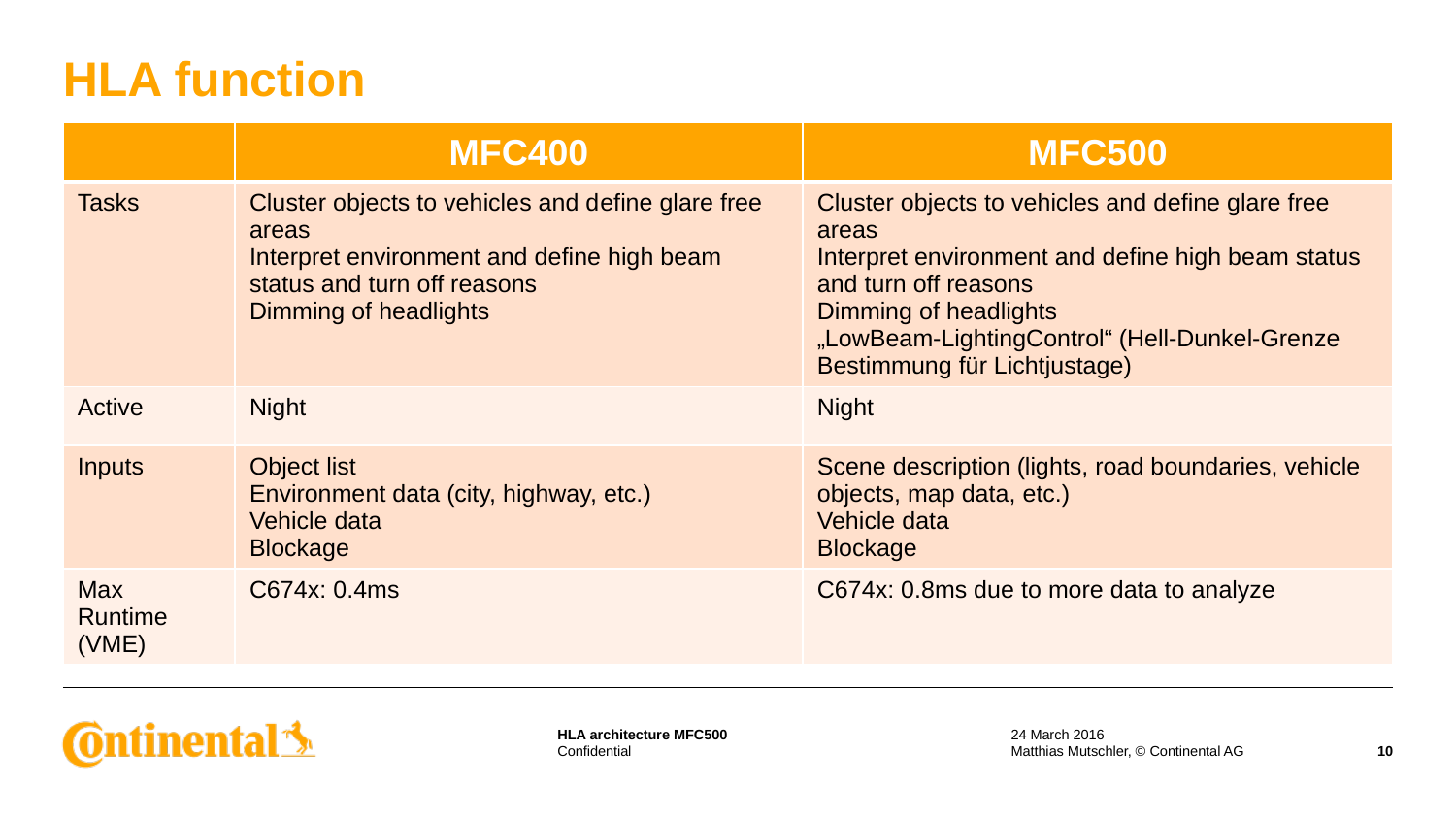

# HLA function
|  | MFC400 | MFC500 |
| --- | --- | --- |
| Tasks | Cluster objects to vehicles and define glare free areas Interpret environment and define high beam status and turn off reasons Dimming of headlights | Cluster objects to vehicles and define glare free areas Interpret environment and define high beam status and turn off reasons Dimming of headlights „LowBeam-LightingControl“ (Hell-Dunkel-Grenze Bestimmung für Lichtjustage) |
| Active | Night | Night |
| Inputs | Object list Environment data (city, highway, etc.) Vehicle data Blockage | Scene description (lights, road boundaries, vehicle objects, map data, etc.) Vehicle data Blockage |
| Max Runtime (VME) | C674x: 0.4ms | C674x: 0.8ms due to more data to analyze |
24 March 2016
Matthias Mutschler, © Continental AG
10